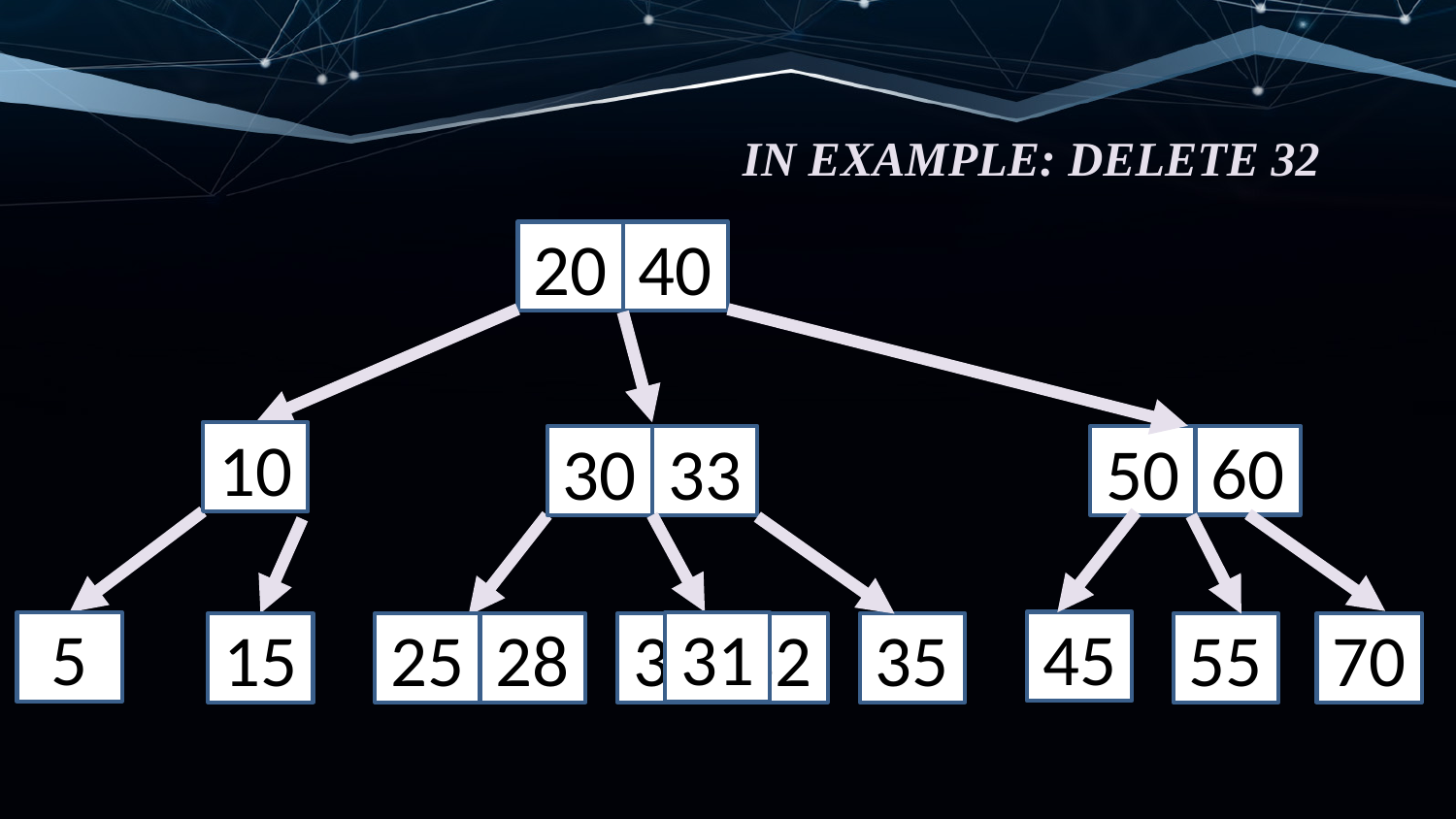

IN EXAMPLE: DELETE 32
20
40
10
60
30
33
50
45
5
31
55
70
15
25
28
31
32
35